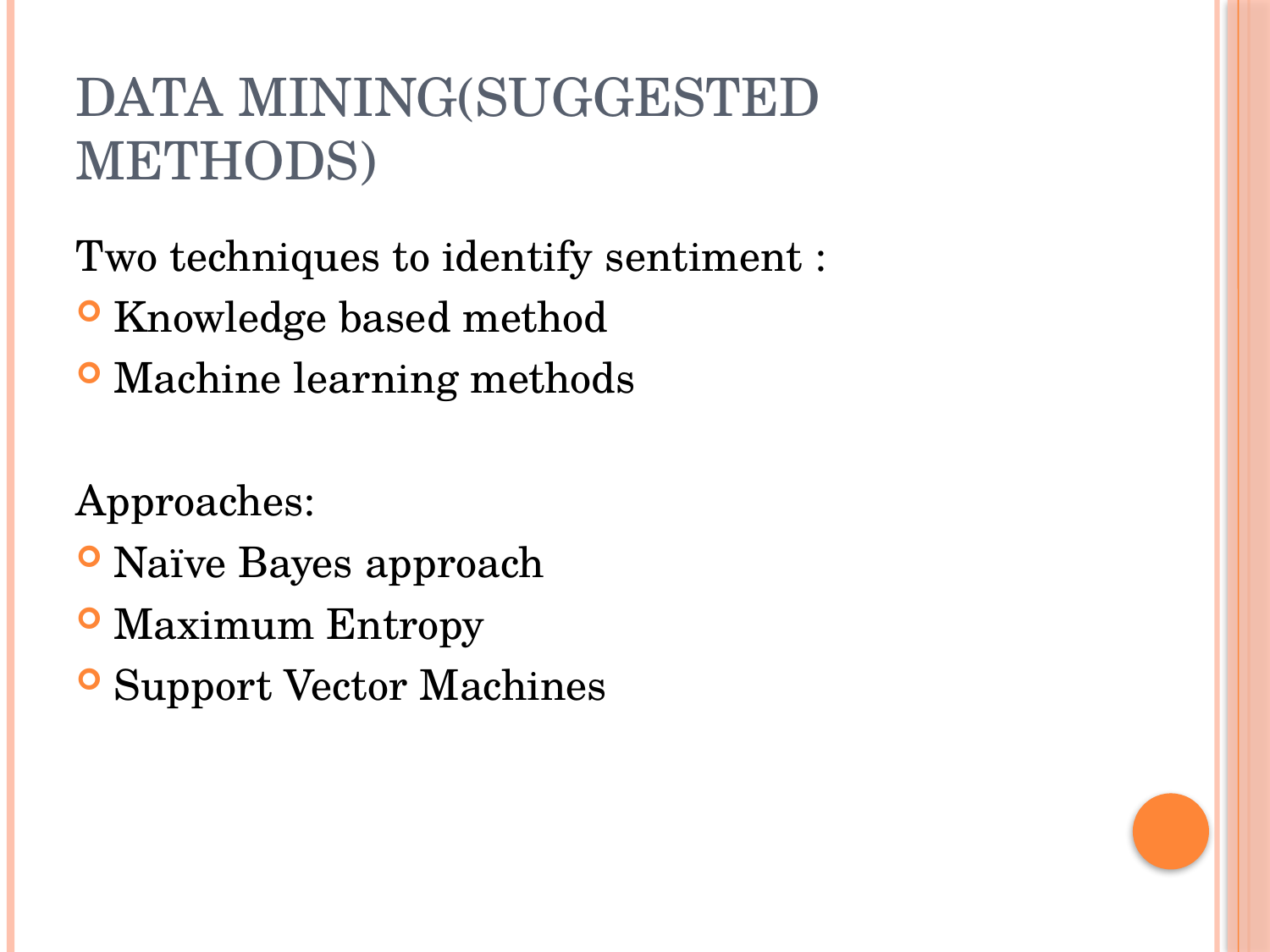

# Data Mining(Suggested Methods)
Two techniques to identify sentiment :
Knowledge based method
Machine learning methods

Approaches:
Naïve Bayes approach
Maximum Entropy
Support Vector Machines